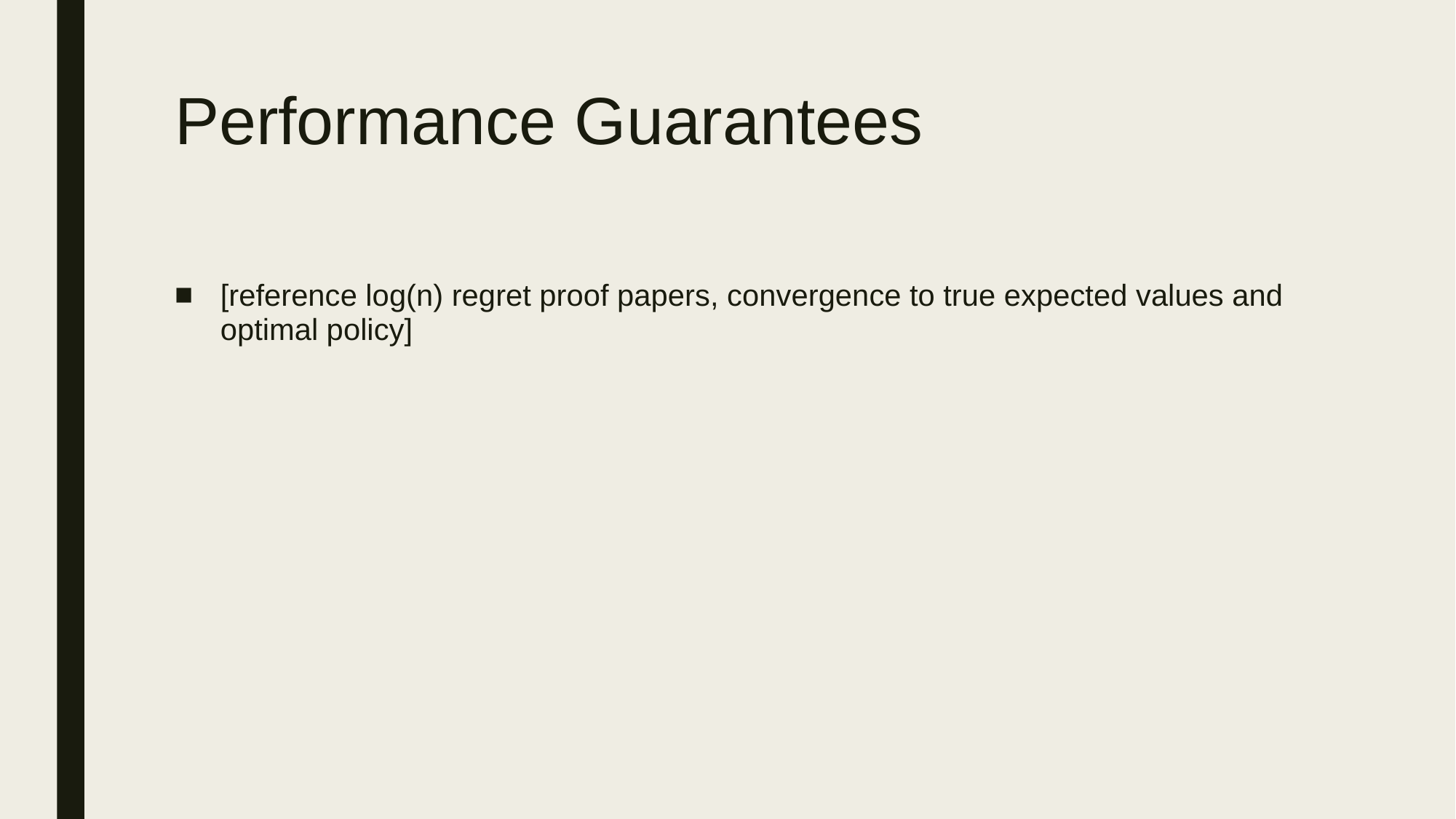

# Performance Guarantees
[reference log(n) regret proof papers, convergence to true expected values and optimal policy]